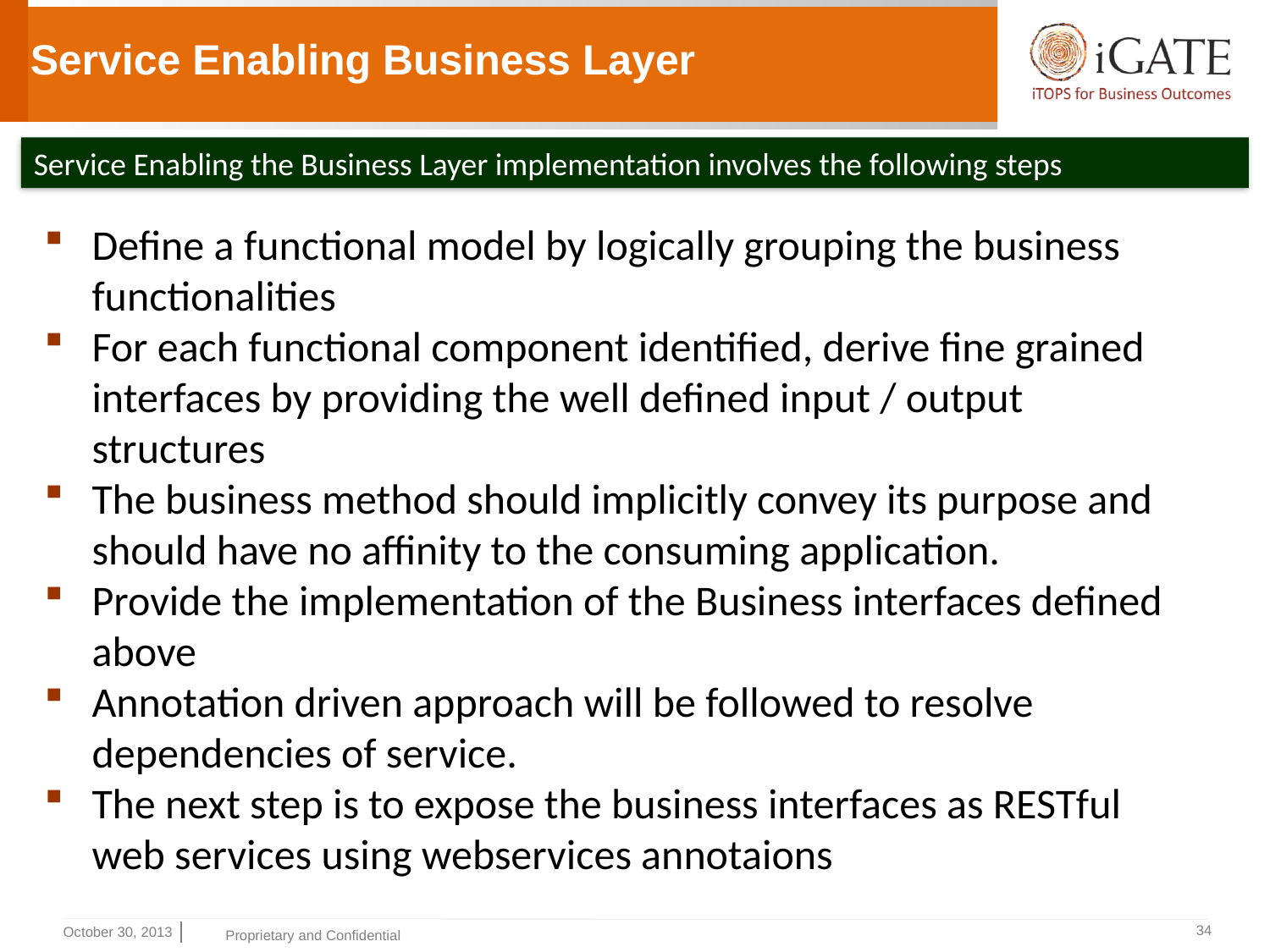

Service Enabling Business Layer
Service Enabling the Business Layer implementation involves the following steps
Define a functional model by logically grouping the business functionalities
For each functional component identified, derive fine grained interfaces by providing the well defined input / output structures
The business method should implicitly convey its purpose and should have no affinity to the consuming application.
Provide the implementation of the Business interfaces defined above
Annotation driven approach will be followed to resolve dependencies of service.
The next step is to expose the business interfaces as RESTful web services using webservices annotaions